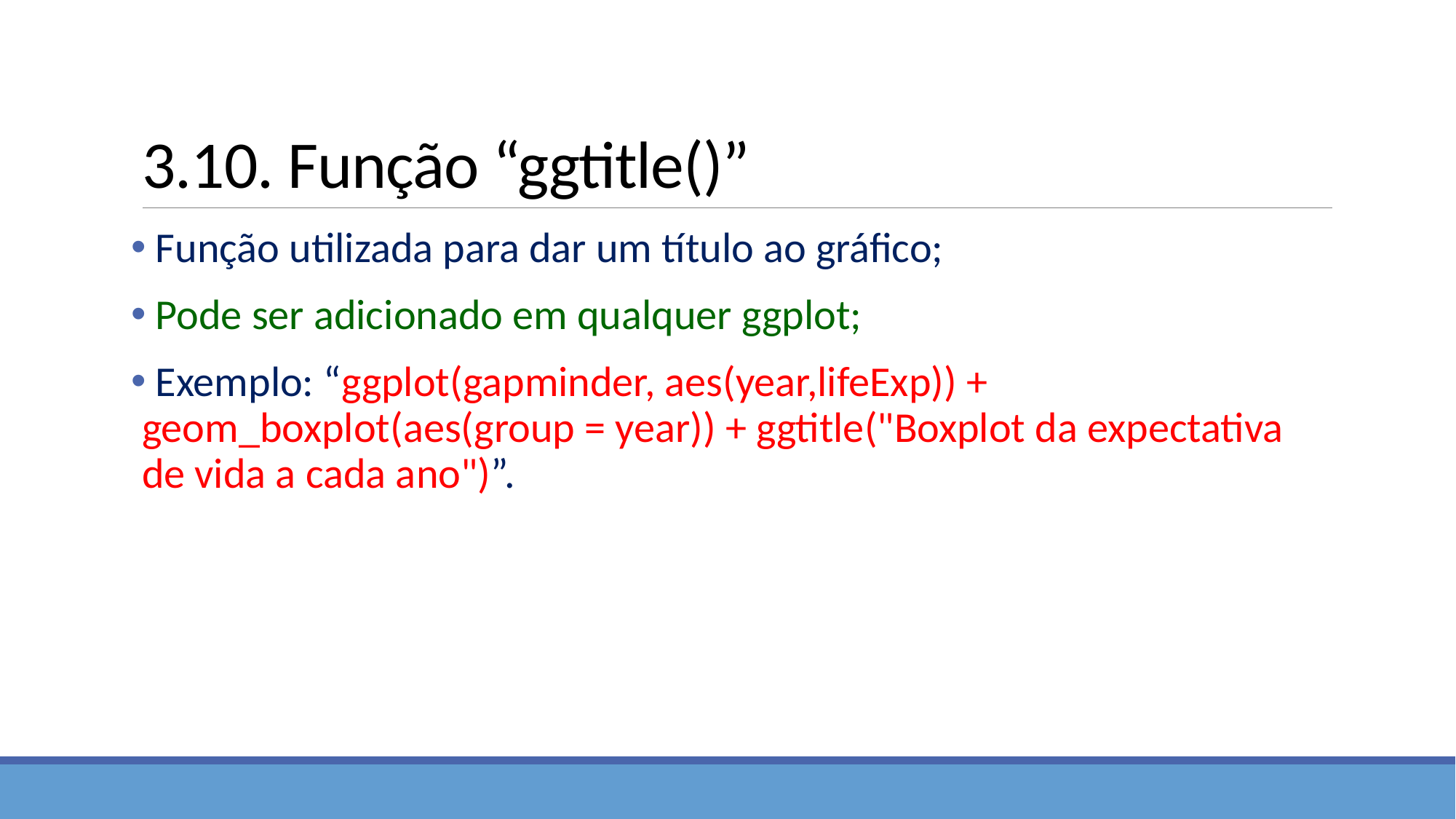

# 3.10. Função “ggtitle()”
 Função utilizada para dar um título ao gráfico;
 Pode ser adicionado em qualquer ggplot;
 Exemplo: “ggplot(gapminder, aes(year,lifeExp)) + geom_boxplot(aes(group = year)) + ggtitle("Boxplot da expectativa de vida a cada ano")”.